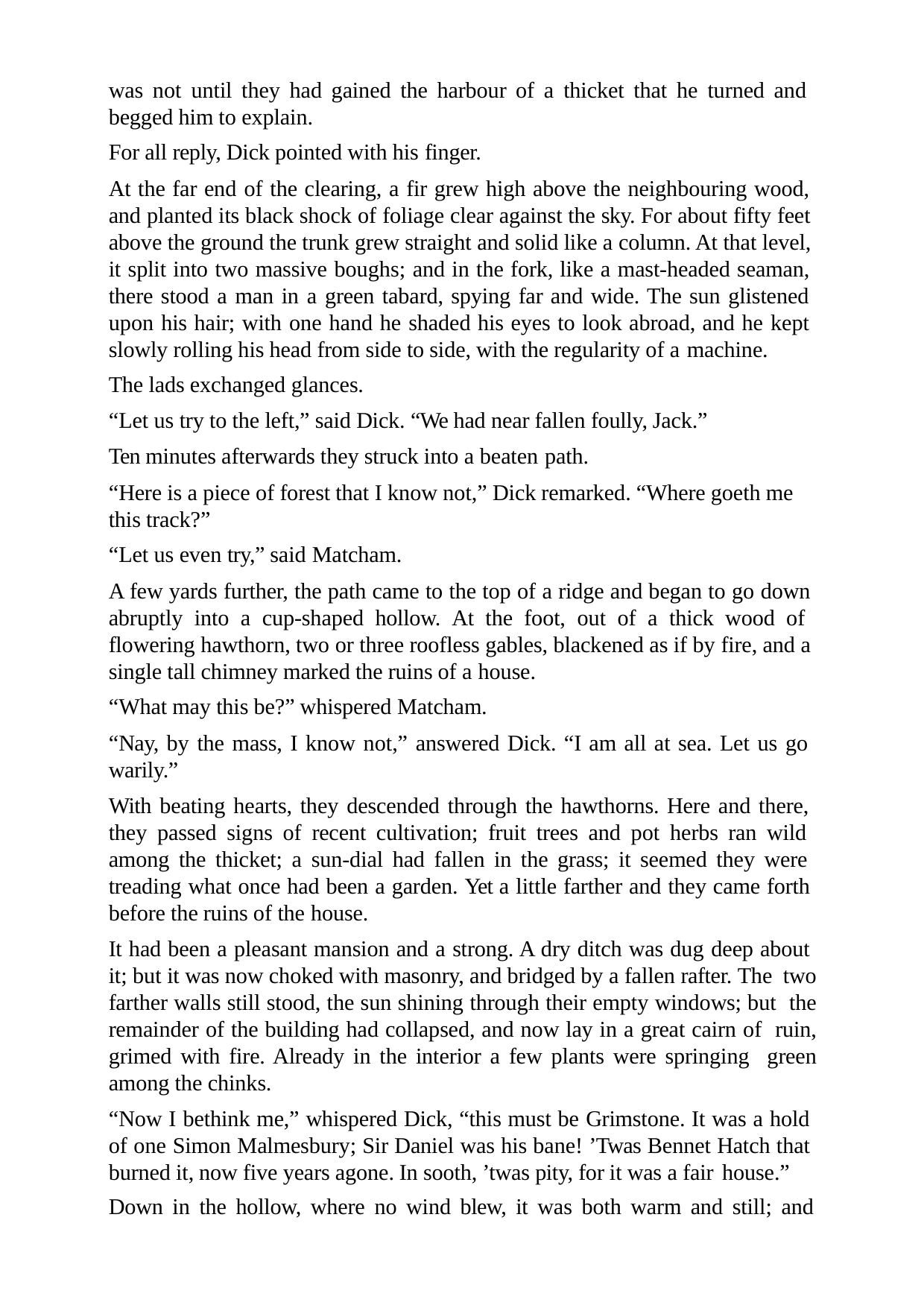

was not until they had gained the harbour of a thicket that he turned and  begged him to explain.
For all reply, Dick pointed with his finger.
At the far end of the clearing, a fir grew high above the neighbouring wood,  and planted its black shock of foliage clear against the sky. For about fifty feet  above the ground the trunk grew straight and solid like a column. At that level,  it split into two massive boughs; and in the fork, like a mast-headed seaman,  there stood a man in a green tabard, spying far and wide. The sun glistened  upon his hair; with one hand he shaded his eyes to look abroad, and he kept  slowly rolling his head from side to side, with the regularity of a machine.
The lads exchanged glances.
“Let us try to the left,” said Dick. “We had near fallen foully, Jack.”  Ten minutes afterwards they struck into a beaten path.
“Here is a piece of forest that I know not,” Dick remarked. “Where goeth me  this track?”
“Let us even try,” said Matcham.
A few yards further, the path came to the top of a ridge and began to go down  abruptly into a cup-shaped hollow. At the foot, out of a thick wood of  flowering hawthorn, two or three roofless gables, blackened as if by fire, and a  single tall chimney marked the ruins of a house.
“What may this be?” whispered Matcham.
“Nay, by the mass, I know not,” answered Dick. “I am all at sea. Let us go  warily.”
With beating hearts, they descended through the hawthorns. Here and there,  they passed signs of recent cultivation; fruit trees and pot herbs ran wild  among the thicket; a sun-dial had fallen in the grass; it seemed they were  treading what once had been a garden. Yet a little farther and they came forth  before the ruins of the house.
It had been a pleasant mansion and a strong. A dry ditch was dug deep about  it; but it was now choked with masonry, and bridged by a fallen rafter. The  two farther walls still stood, the sun shining through their empty windows; but  the remainder of the building had collapsed, and now lay in a great cairn of  ruin, grimed with fire. Already in the interior a few plants were springing  green among the chinks.
“Now I bethink me,” whispered Dick, “this must be Grimstone. It was a hold  of one Simon Malmesbury; Sir Daniel was his bane! ’Twas Bennet Hatch that  burned it, now five years agone. In sooth, ’twas pity, for it was a fair house.”
Down in the hollow, where no wind blew, it was both warm and still; and